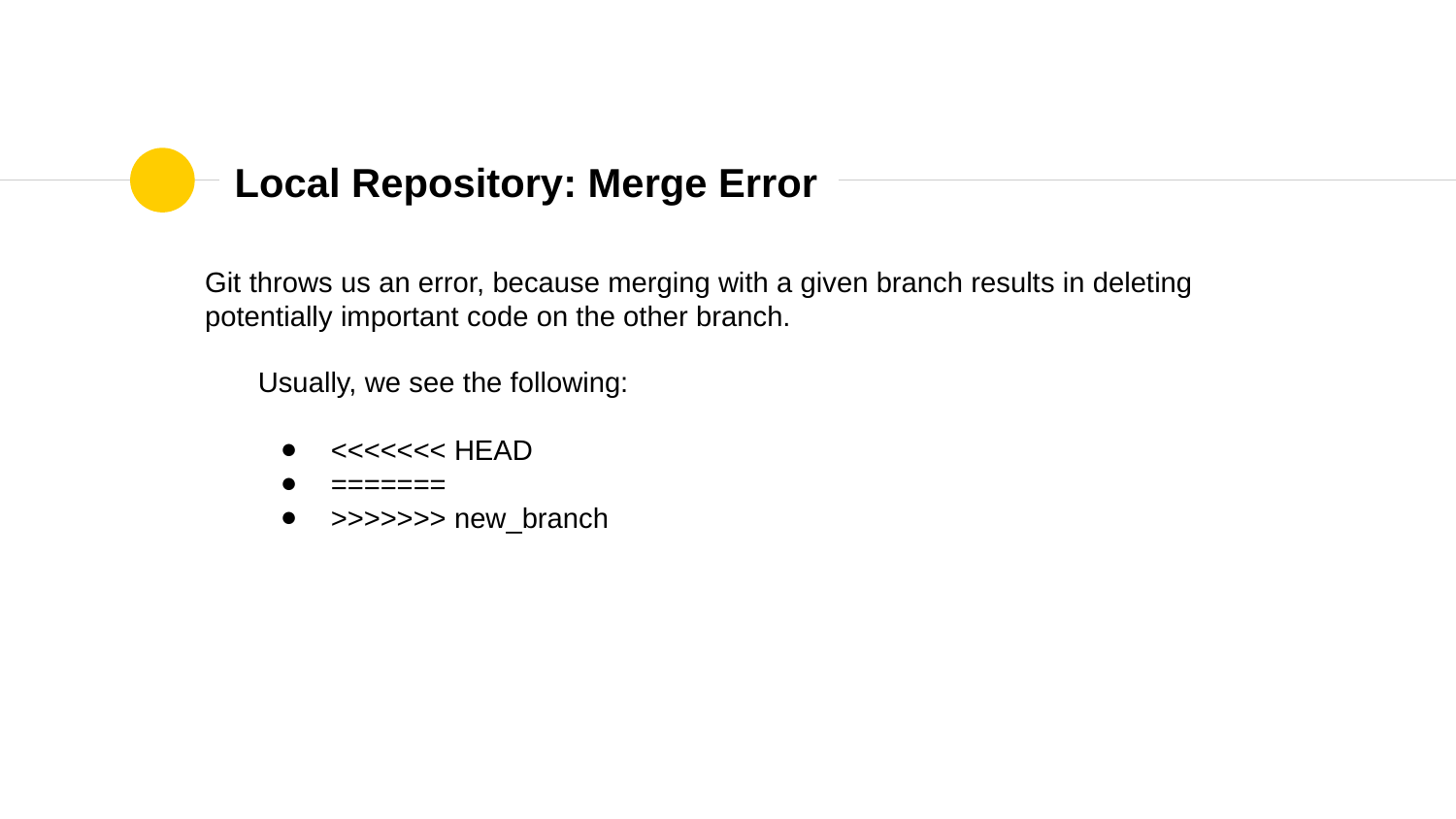

# Local Repository: Merge Error
Git throws us an error, because merging with a given branch results in deleting potentially important code on the other branch.

Usually, we see the following:

<<<<<<< HEAD
=======
>>>>>>> new_branch